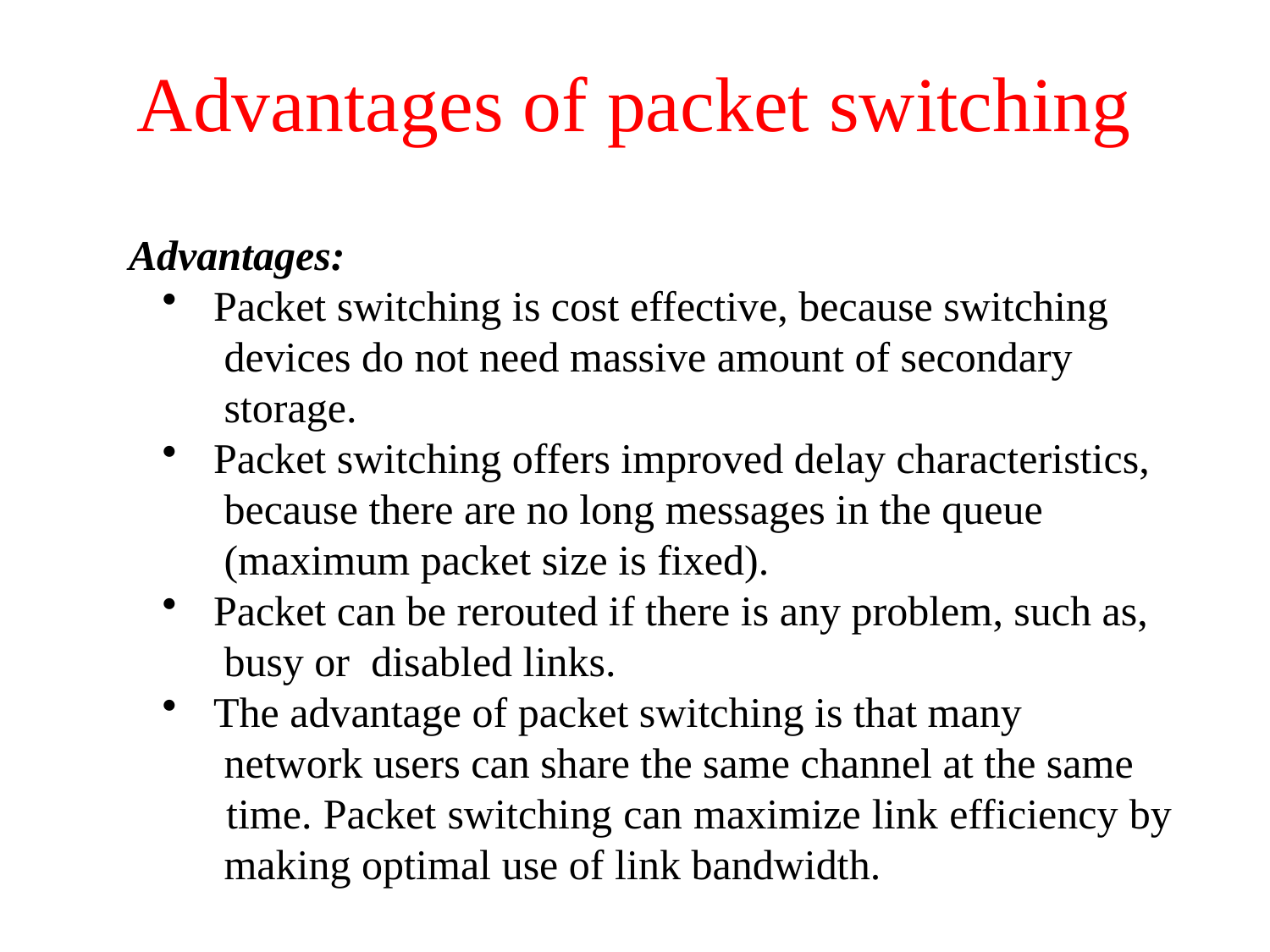

# Advantages of packet switching
Advantages:
  Packet switching is cost effective, because switching
   devices do not need massive amount of secondary
   storage.
  Packet switching offers improved delay characteristics,
   because there are no long messages in the queue
   (maximum packet size is fixed).
  Packet can be rerouted if there is any problem, such as,
   busy or  disabled links.
  The advantage of packet switching is that many
   network users can share the same channel at the same
   time. Packet switching can maximize link efficiency by
   making optimal use of link bandwidth.